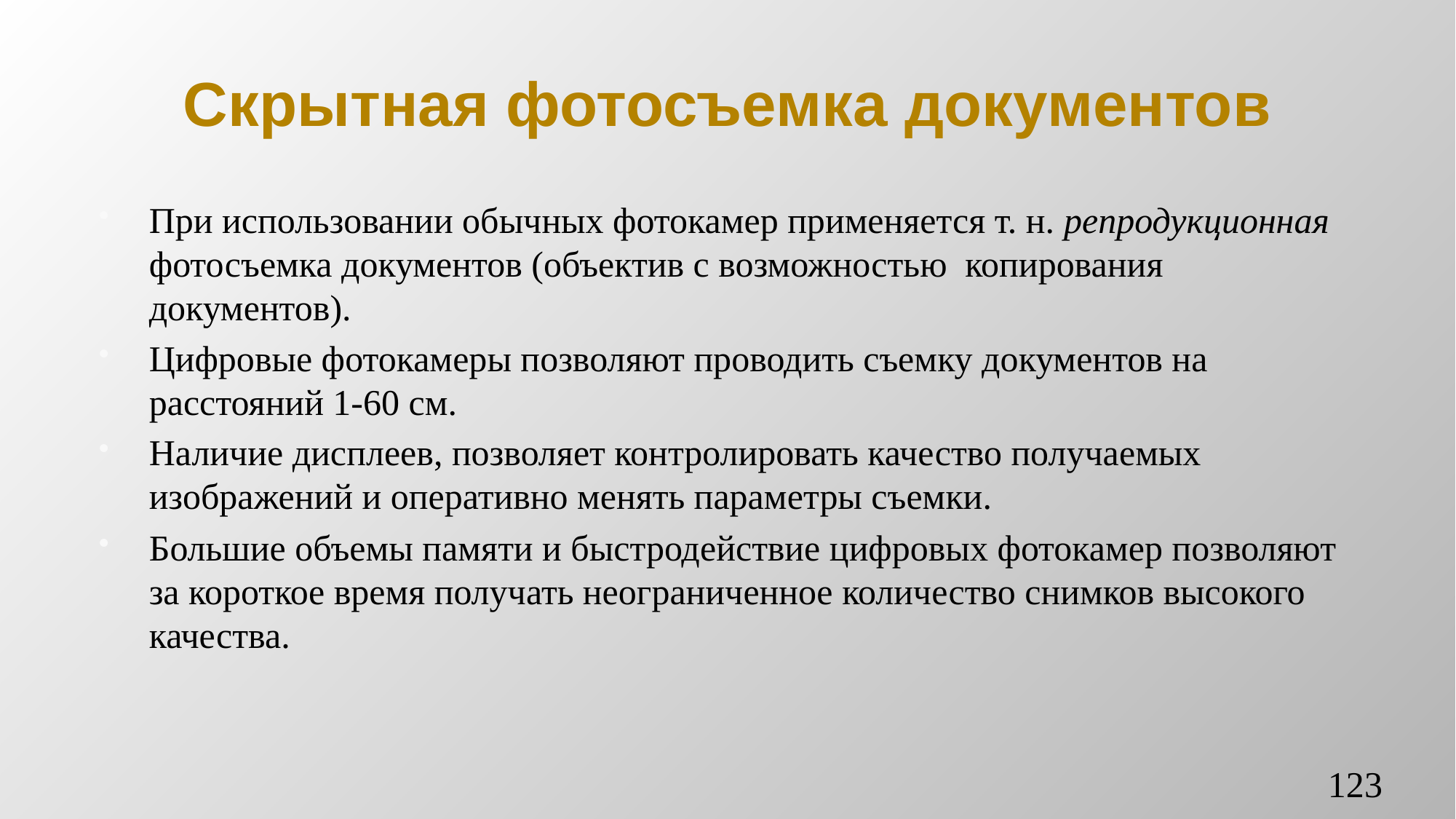

# Скрытная фотосъемка документов
При использовании обычных фотокамер применяется т. н. репродукционная фотосъемка документов (объектив с возможностью  копирования документов).
Цифровые фотокамеры позволяют проводить съемку документов на расстояний 1-60 см.
Наличие дисплеев, позволяет контролировать качество получаемых изображений и оперативно менять параметры съемки.
Большие объемы памяти и быстродействие цифровых фотокамер позволяют за короткое время получать неограниченное количество снимков высокого качества.
123